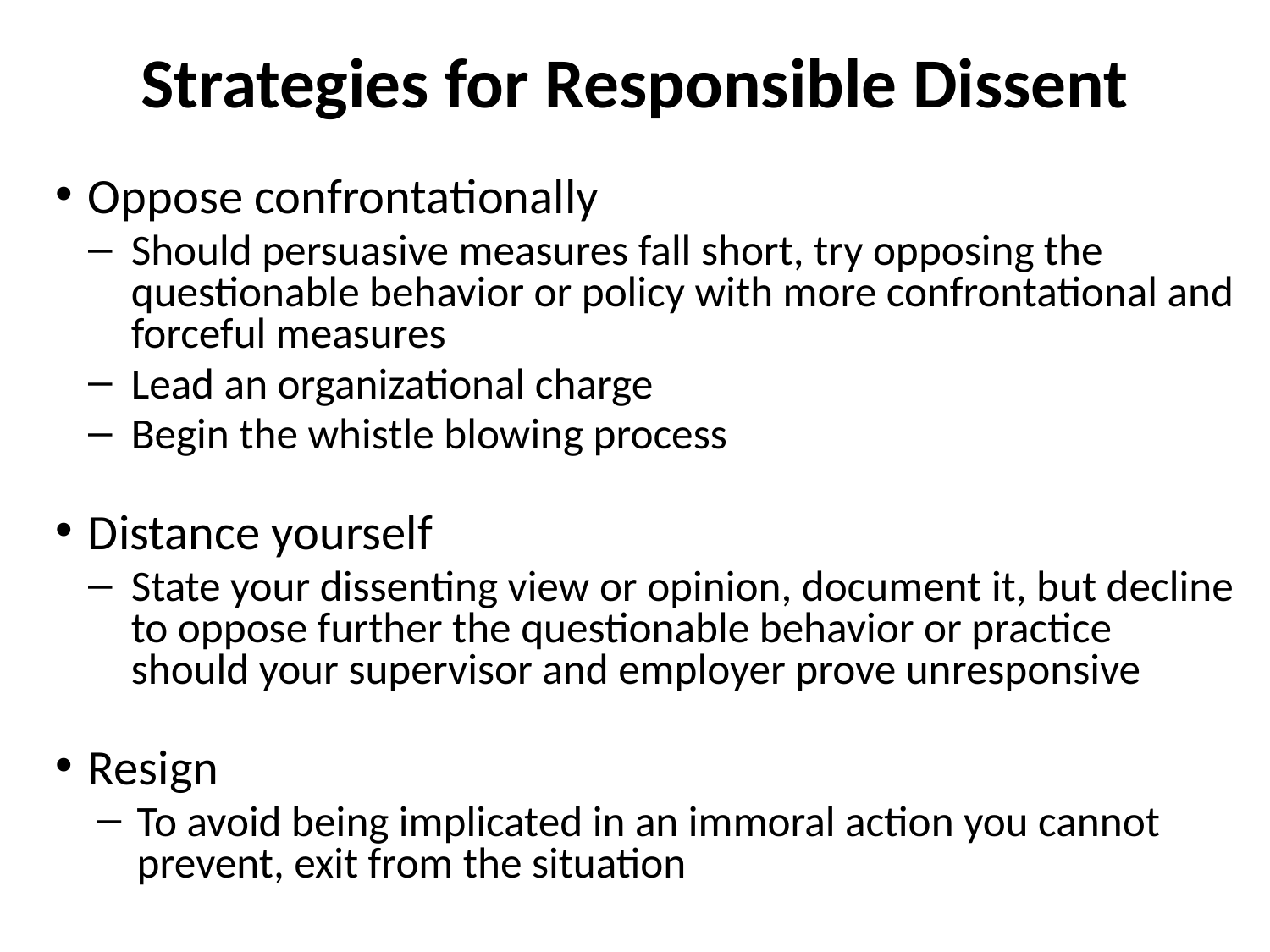

# Strategies for Responsible Dissent
Oppose confrontationally
Should persuasive measures fall short, try opposing the questionable behavior or policy with more confrontational and forceful measures
Lead an organizational charge
Begin the whistle blowing process

Distance yourself
State your dissenting view or opinion, document it, but decline to oppose further the questionable behavior or practice should your supervisor and employer prove unresponsive

Resign
To avoid being implicated in an immoral action you cannot prevent, exit from the situation